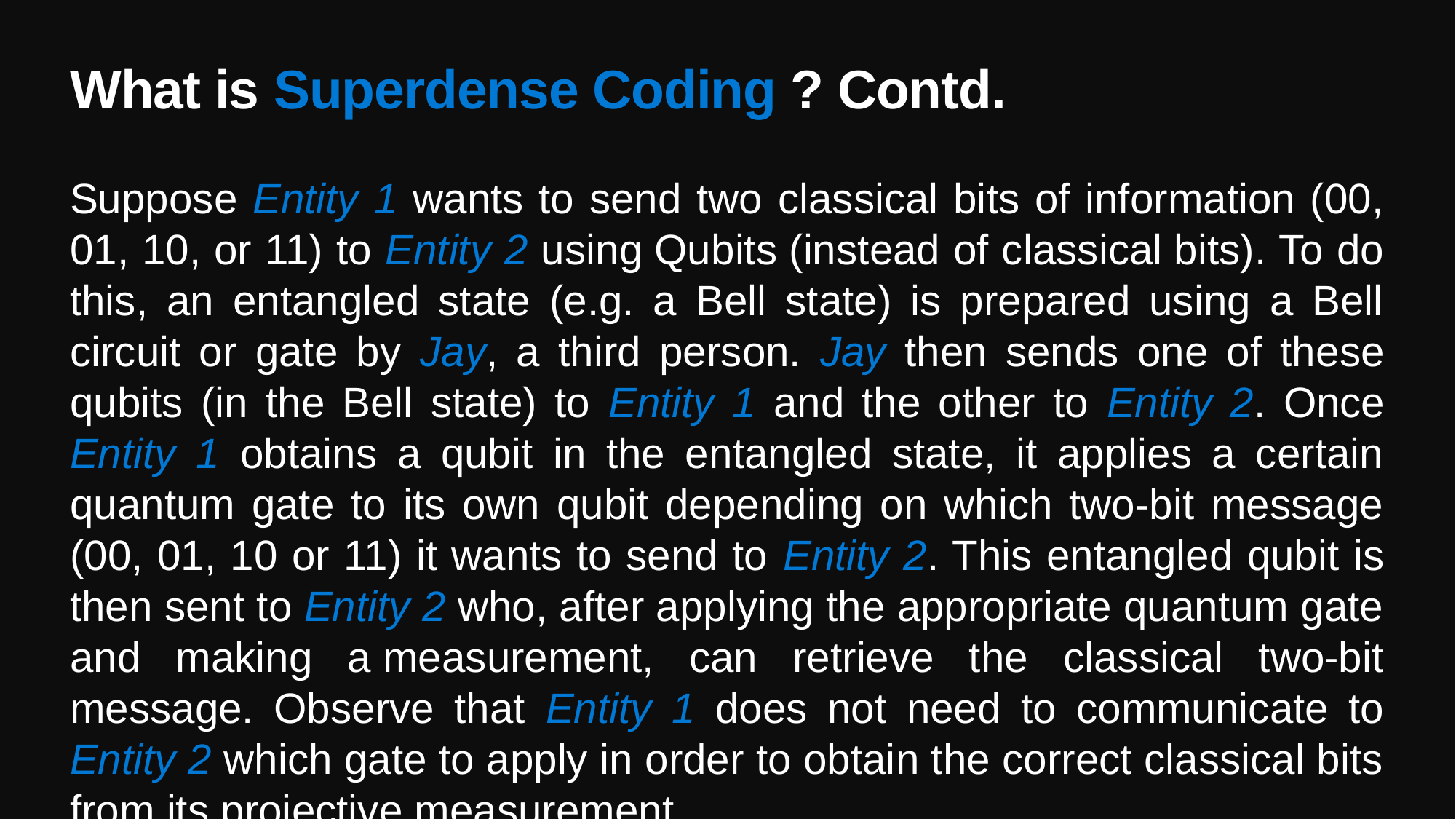

# What is Superdense Coding ? Contd.
Suppose Entity 1 wants to send two classical bits of information (00, 01, 10, or 11) to Entity 2 using Qubits (instead of classical bits). To do this, an entangled state (e.g. a Bell state) is prepared using a Bell circuit or gate by Jay, a third person. Jay then sends one of these qubits (in the Bell state) to Entity 1 and the other to Entity 2. Once Entity 1 obtains a qubit in the entangled state, it applies a certain quantum gate to its own qubit depending on which two-bit message (00, 01, 10 or 11) it wants to send to Entity 2. This entangled qubit is then sent to Entity 2 who, after applying the appropriate quantum gate and making a measurement, can retrieve the classical two-bit message. Observe that Entity 1 does not need to communicate to Entity 2 which gate to apply in order to obtain the correct classical bits from its projective measurement.